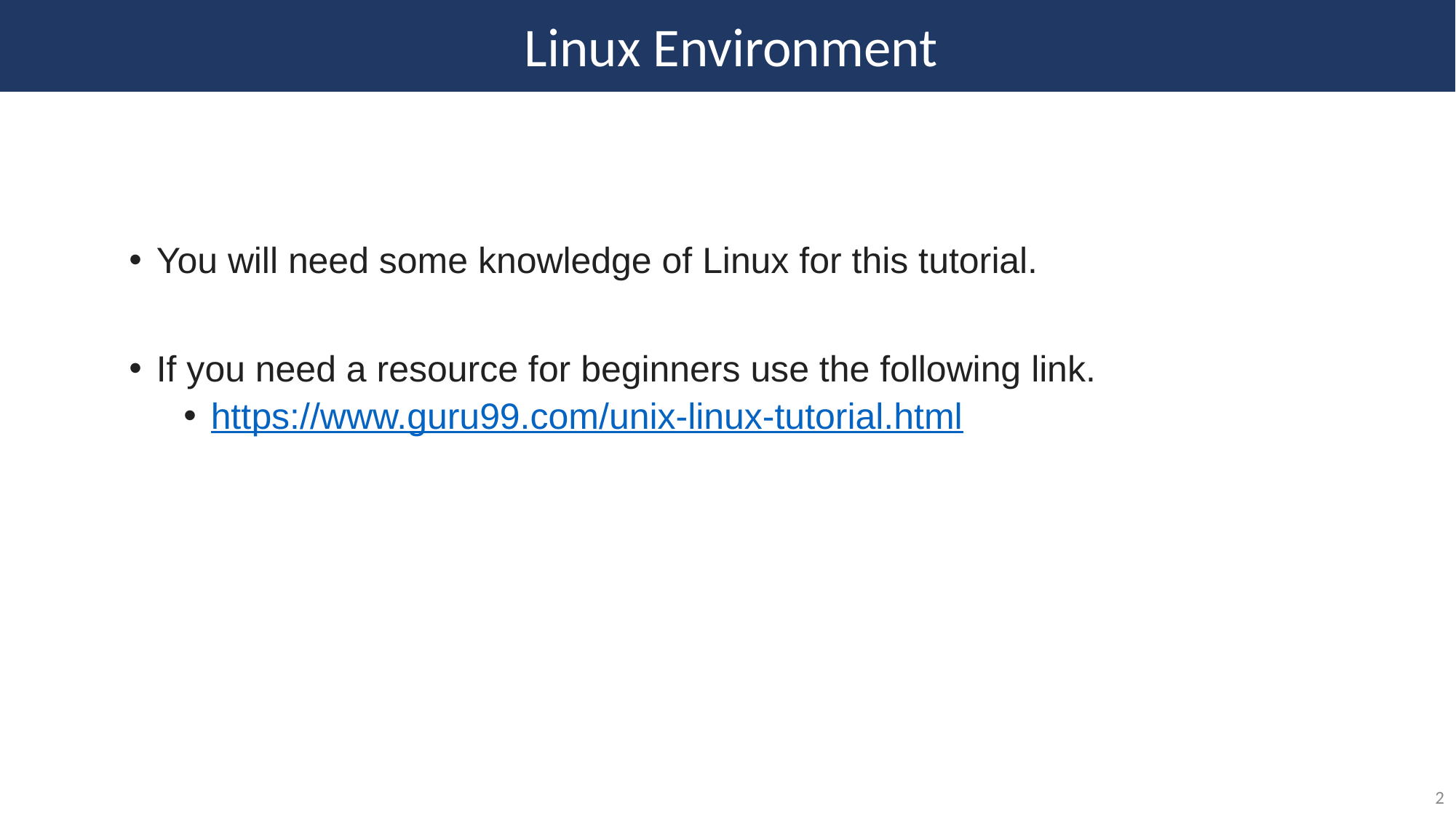

Linux Environment

You will need some knowledge of Linux for this tutorial.

If you need a resource for beginners use the following link.
https://www.guru99.com/unix-linux-tutorial.html

2